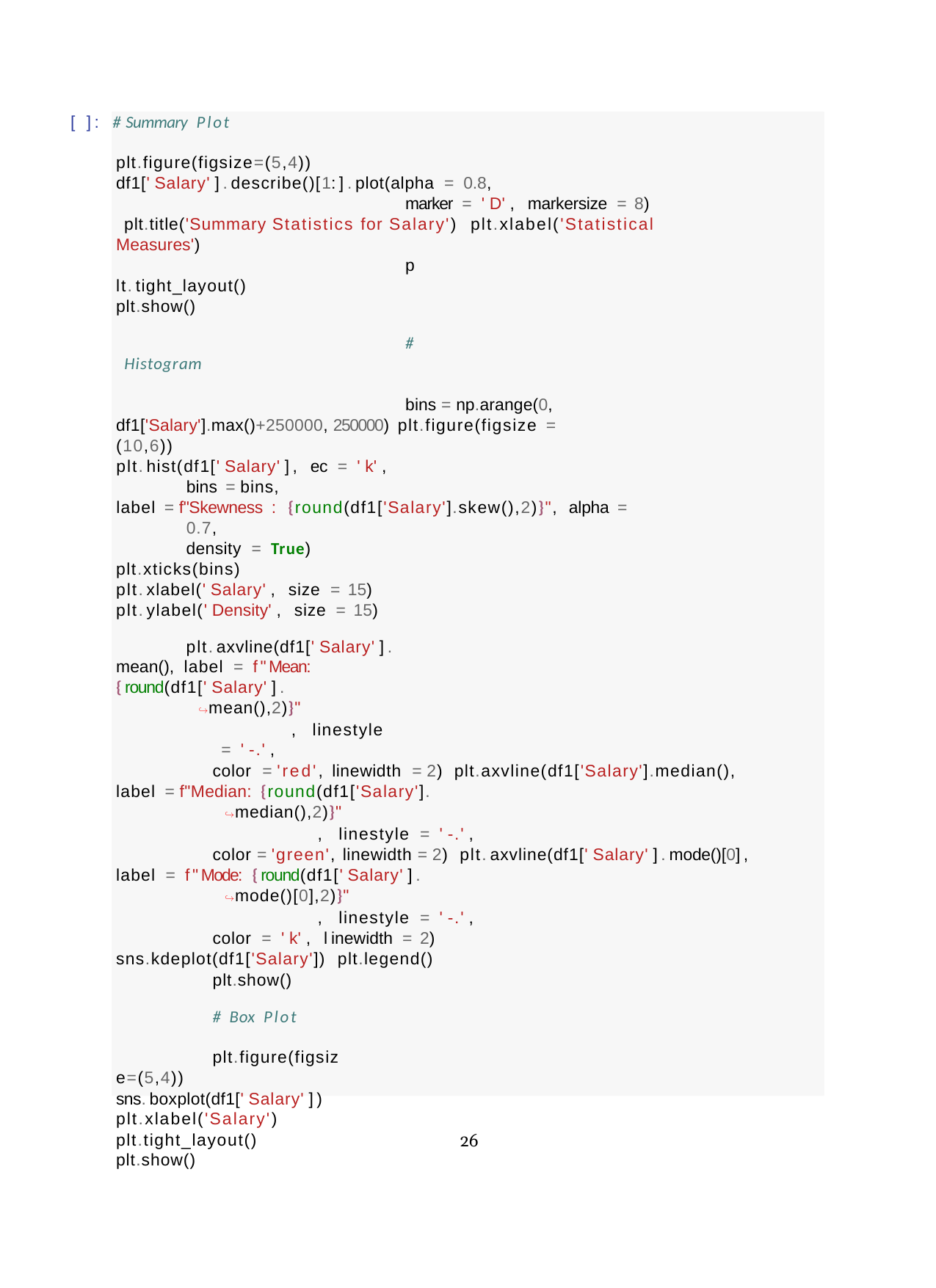

[ ]: # Summary Plot

plt.figure(figsize=(5,4))  df1['Salary'].describe()[1:].plot(alpha  =  0.8,
marker  =  'D',  markersize  =  8)  plt.title('Summary Statistics for Salary')  plt.xlabel('Statistical Measures')
plt.tight_layout()  plt.show()

# Histogram

bins = np.arange(0, df1['Salary'].max()+250000, 250000)  plt.figure(figsize = (10,6))
plt.hist(df1['Salary'],  ec  =  'k',  bins = bins,
label = f"Skewness : {round(df1['Salary'].skew(),2)}",  alpha = 0.7,
density  =  True)  plt.xticks(bins)  plt.xlabel('Salary',  size  =  15)  plt.ylabel('Density',  size  =  15)

plt.axvline(df1['Salary'].mean(),  label  =  f"Mean:  {round(df1['Salary'].
↪mean(),2)}"
,  linestyle  =  '-.',
color  = 'red', linewidth  = 2)  plt.axvline(df1['Salary'].median(), label = f"Median: {round(df1['Salary'].
↪median(),2)}"
,  linestyle  =  '-.',
color = 'green', linewidth = 2)  plt.axvline(df1['Salary'].mode()[0],  label  =  f"Mode:  {round(df1['Salary'].
↪mode()[0],2)}"
,  linestyle  =  '-.',
color  =  'k',  linewidth  =  2)  sns.kdeplot(df1['Salary'])  plt.legend()
plt.show()

# Box Plot

plt.figure(figsize=(5,4))  sns.boxplot(df1['Salary'])  plt.xlabel('Salary')  plt.tight_layout()  plt.show()

26